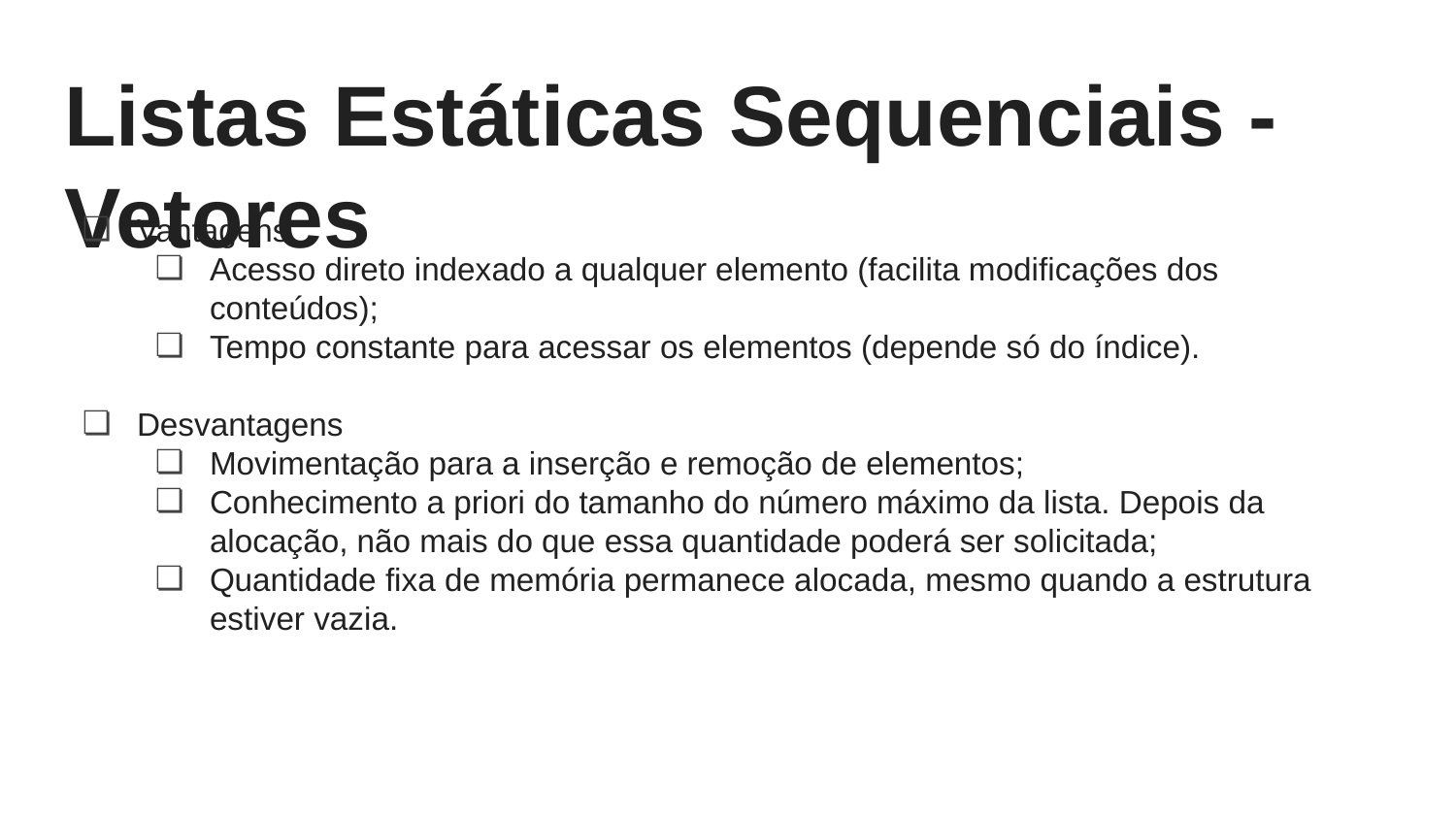

# Listas Estáticas Sequenciais - Vetores
Vantagens
Acesso direto indexado a qualquer elemento (facilita modificações dos conteúdos);
Tempo constante para acessar os elementos (depende só do índice).

Desvantagens
Movimentação para a inserção e remoção de elementos;
Conhecimento a priori do tamanho do número máximo da lista. Depois da alocação, não mais do que essa quantidade poderá ser solicitada;
Quantidade fixa de memória permanece alocada, mesmo quando a estrutura estiver vazia.